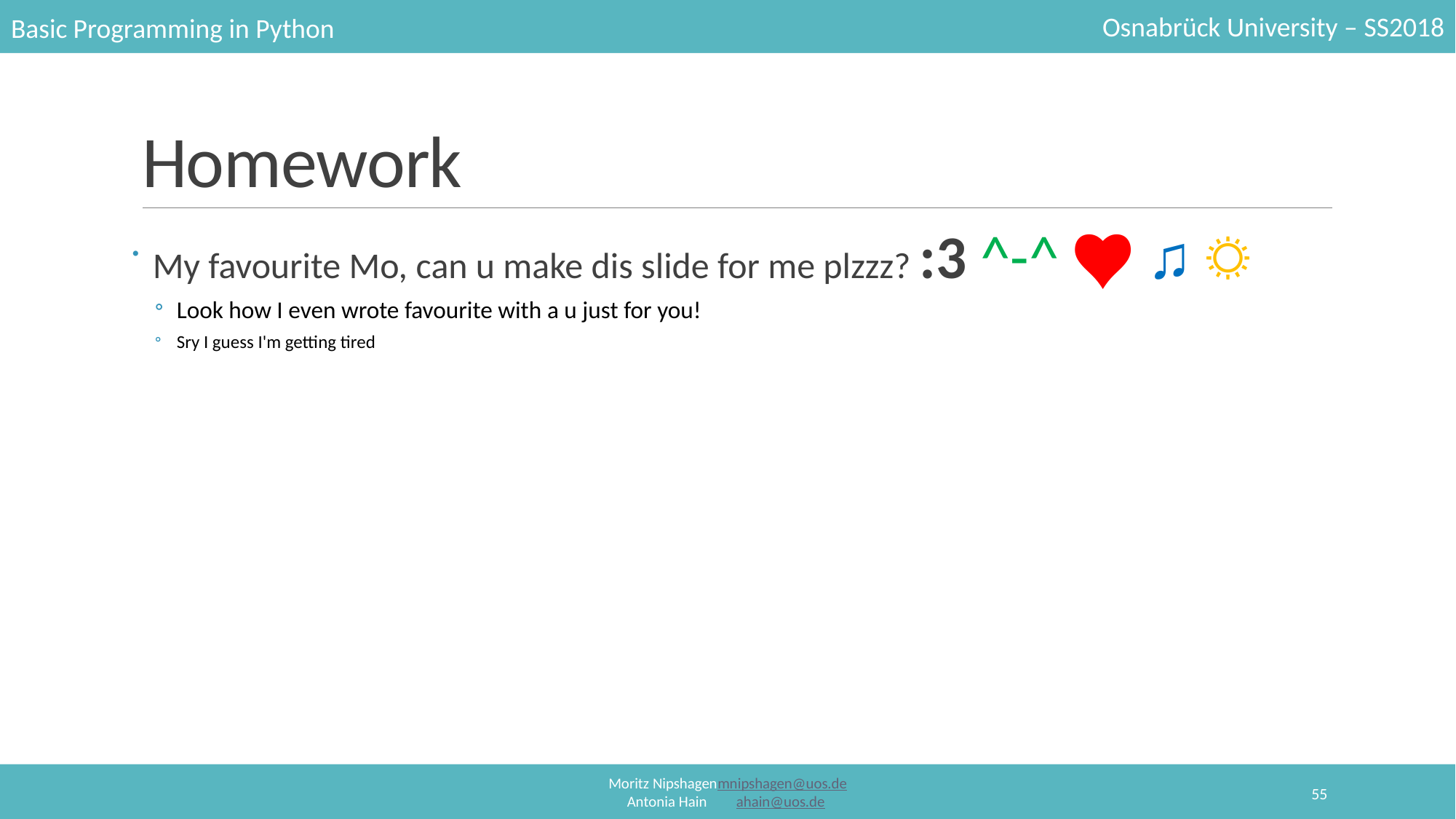

# Homework
My favourite Mo, can u make dis slide for me plzzz? :3 ^-^ ♥ ♫ ☼
Look how I even wrote favourite with a u just for you!
Sry I guess I'm getting tired
55